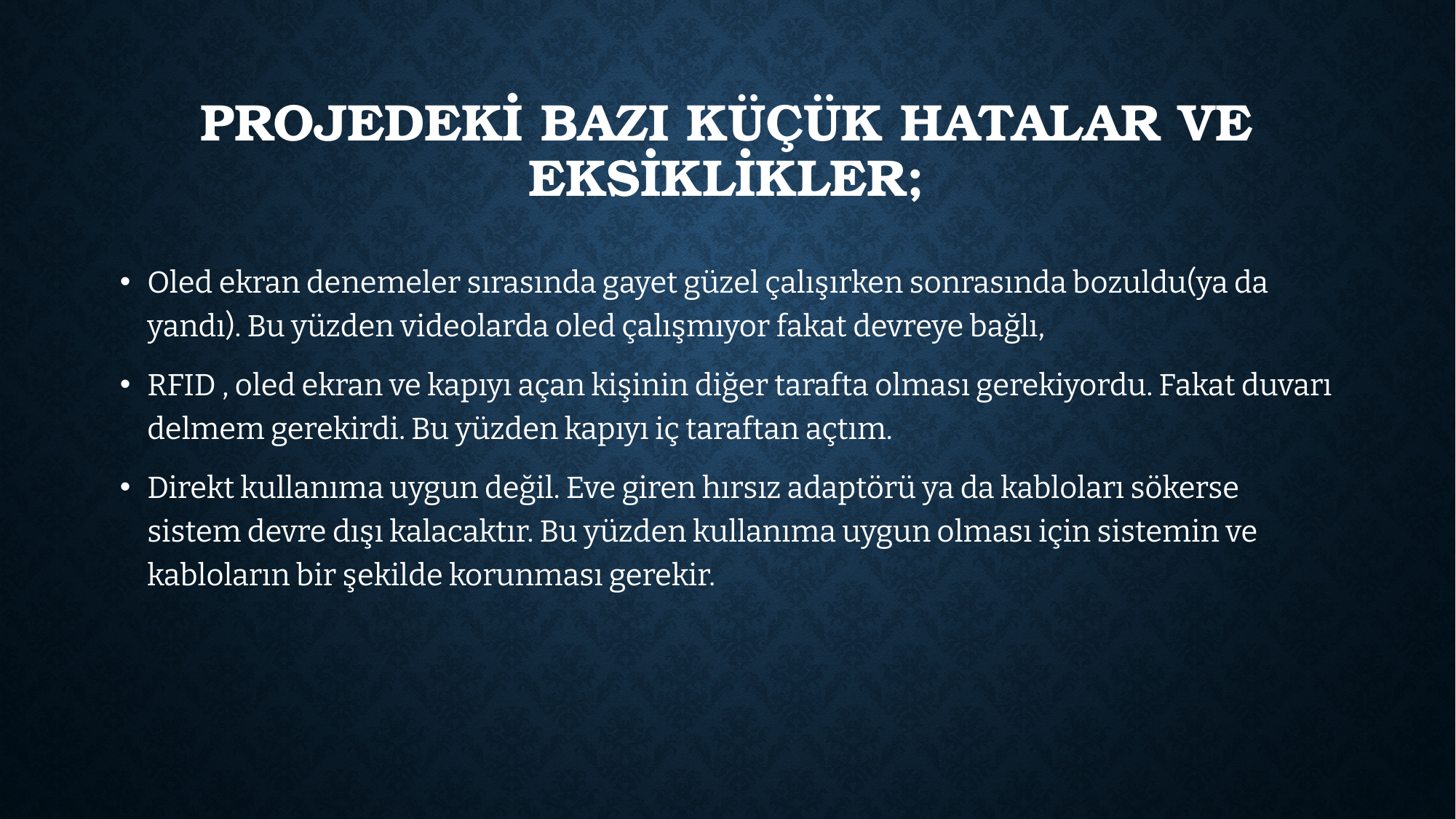

# Projedeki bazı küçük hatalar ve eksiklikler;
Oled ekran denemeler sırasında gayet güzel çalışırken sonrasında bozuldu(ya da yandı). Bu yüzden videolarda oled çalışmıyor fakat devreye bağlı,
RFID , oled ekran ve kapıyı açan kişinin diğer tarafta olması gerekiyordu. Fakat duvarı delmem gerekirdi. Bu yüzden kapıyı iç taraftan açtım.
Direkt kullanıma uygun değil. Eve giren hırsız adaptörü ya da kabloları sökerse sistem devre dışı kalacaktır. Bu yüzden kullanıma uygun olması için sistemin ve kabloların bir şekilde korunması gerekir.